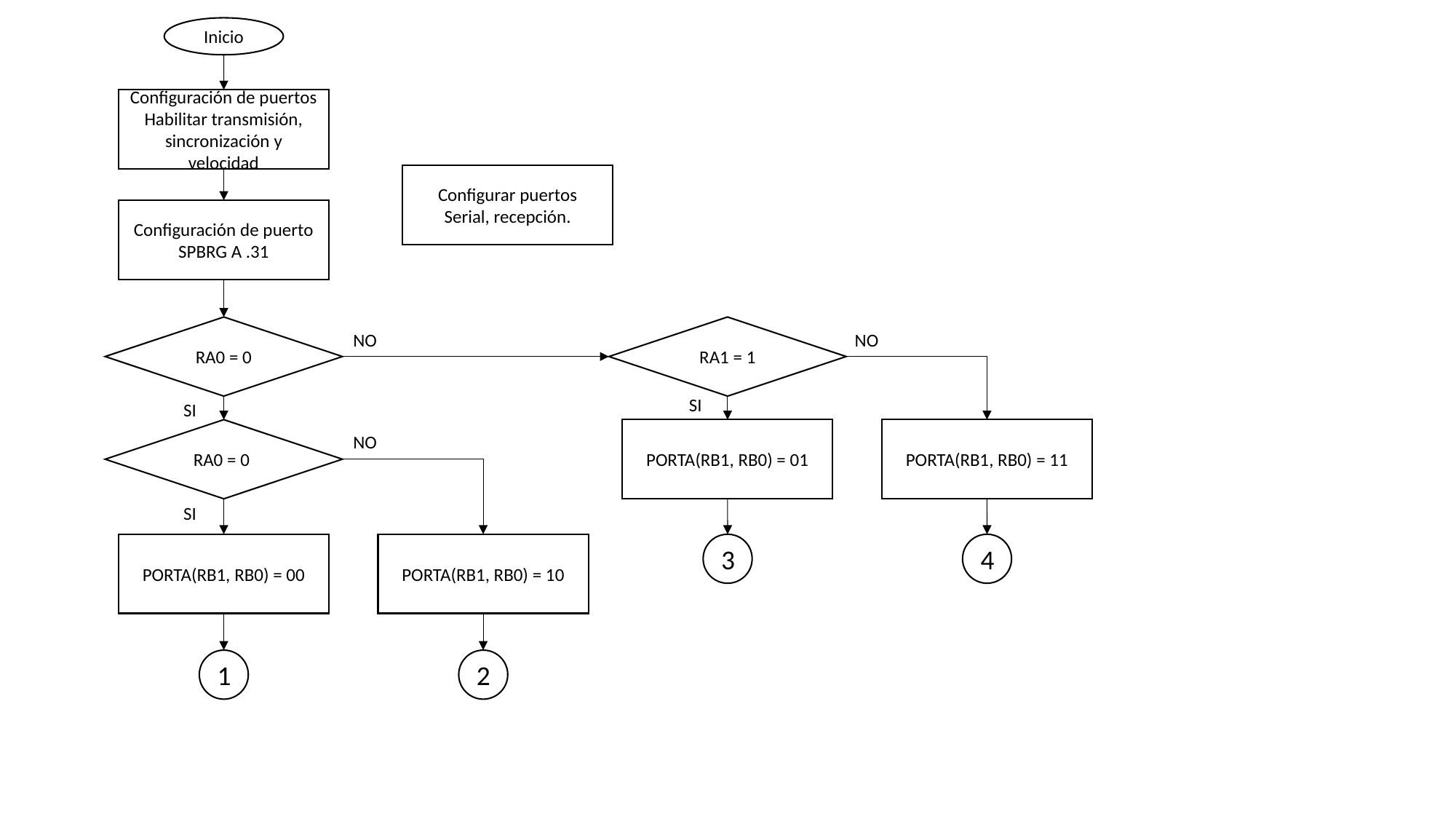

Inicio
Configuración de puertos
Habilitar transmisión, sincronización y velocidad
Configurar puertos Serial, recepción.
Configuración de puerto SPBRG A .31
RA0 = 0
RA1 = 1
NO
NO
SI
SI
PORTA(RB1, RB0) = 11
RA0 = 0
PORTA(RB1, RB0) = 01
NO
SI
PORTA(RB1, RB0) = 00
PORTA(RB1, RB0) = 10
3
4
1
2